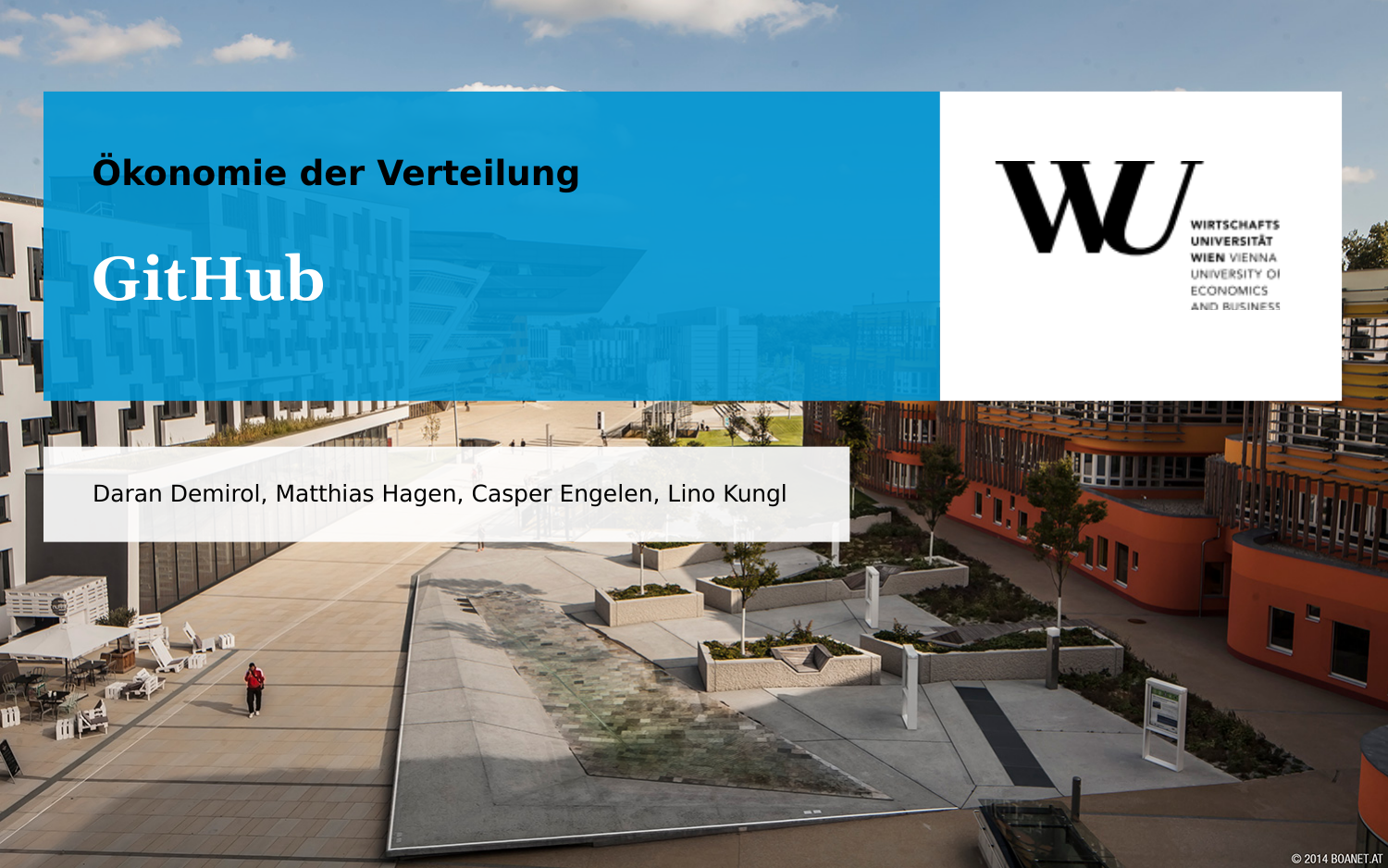

Ökonomie der Verteilung
# GitHub
Daran Demirol, Matthias Hagen, Casper Engelen, Lino Kungl